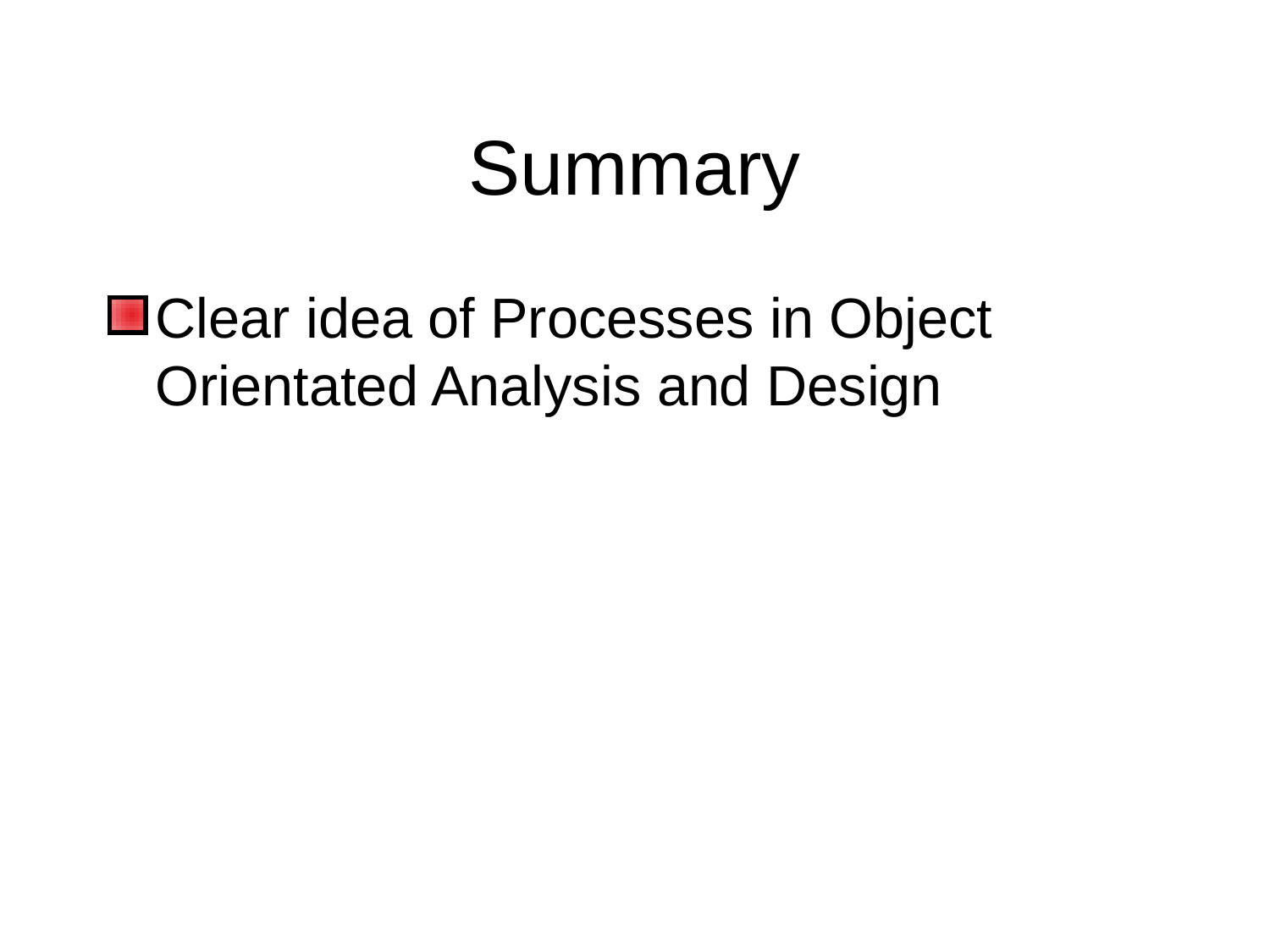

# Summary
Clear idea of Processes in Object Orientated Analysis and Design